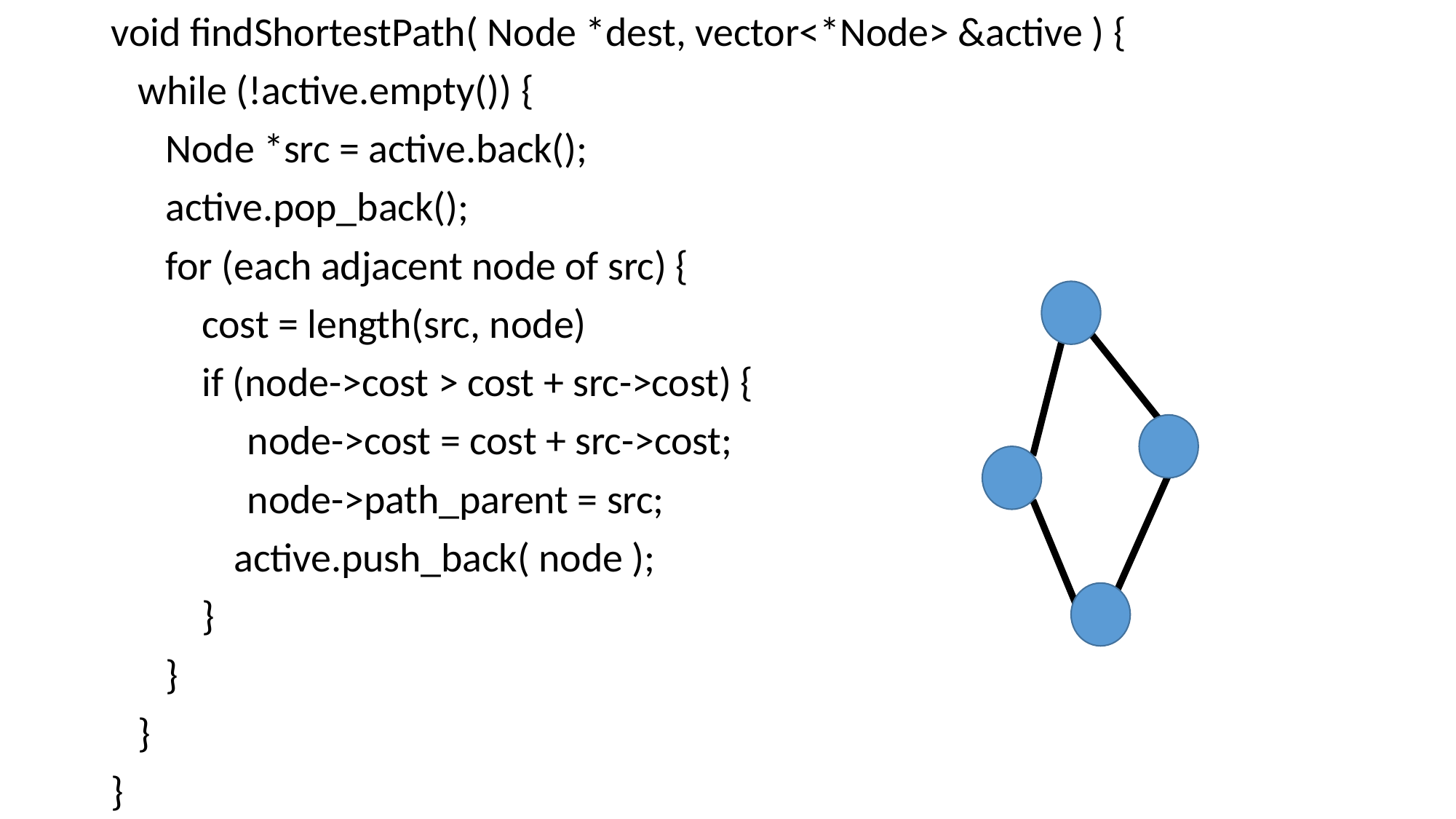

void findShortestPath( Node *dest, vector<*Node> &active ) {
   while (!active.empty()) {
      Node *src = active.back();
      active.pop_back();
      for (each adjacent node of src) {
          cost = length(src, node)
          if (node->cost > cost + src->cost) {
               node->cost = cost + src->cost;
               node->path_parent = src;
	  active.push_back( node );
          }
      }
   }
}